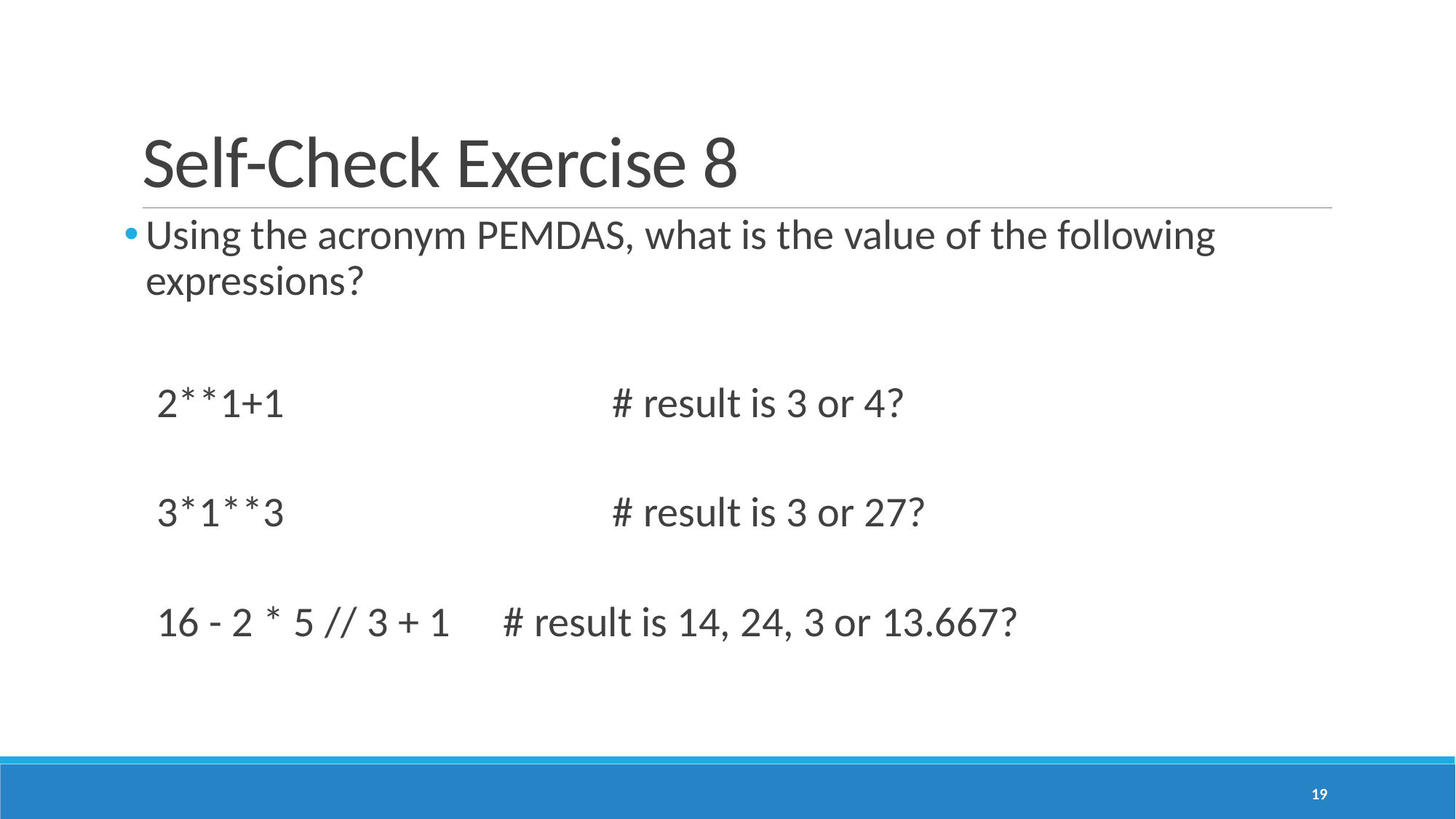

# Self-Check Exercise 8
Using the acronym PEMDAS, what is the value of the following expressions?

2**1+1 			  # result is 3 or 4?

3*1**3 			  # result is 3 or 27?

16 - 2 * 5 // 3 + 1	  # result is 14, 24, 3 or 13.667?

19